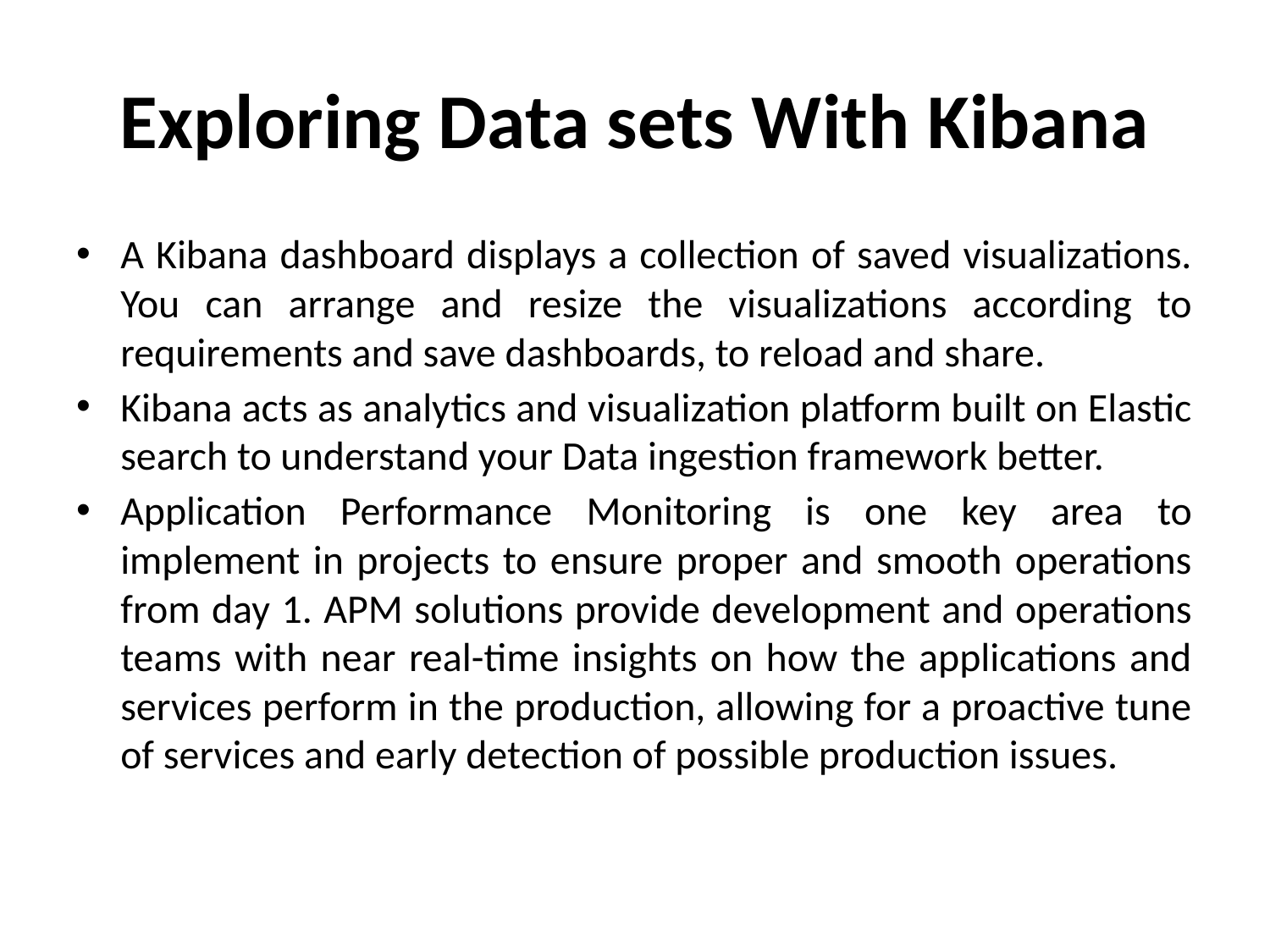

# Exploring Data sets With Kibana
A Kibana dashboard displays a collection of saved visualizations. You can arrange and resize the visualizations according to requirements and save dashboards, to reload and share.
Kibana acts as analytics and visualization platform built on Elastic search to understand your Data ingestion framework better.
Application Performance Monitoring is one key area to implement in projects to ensure proper and smooth operations from day 1. APM solutions provide development and operations teams with near real-time insights on how the applications and services perform in the production, allowing for a proactive tune of services and early detection of possible production issues.